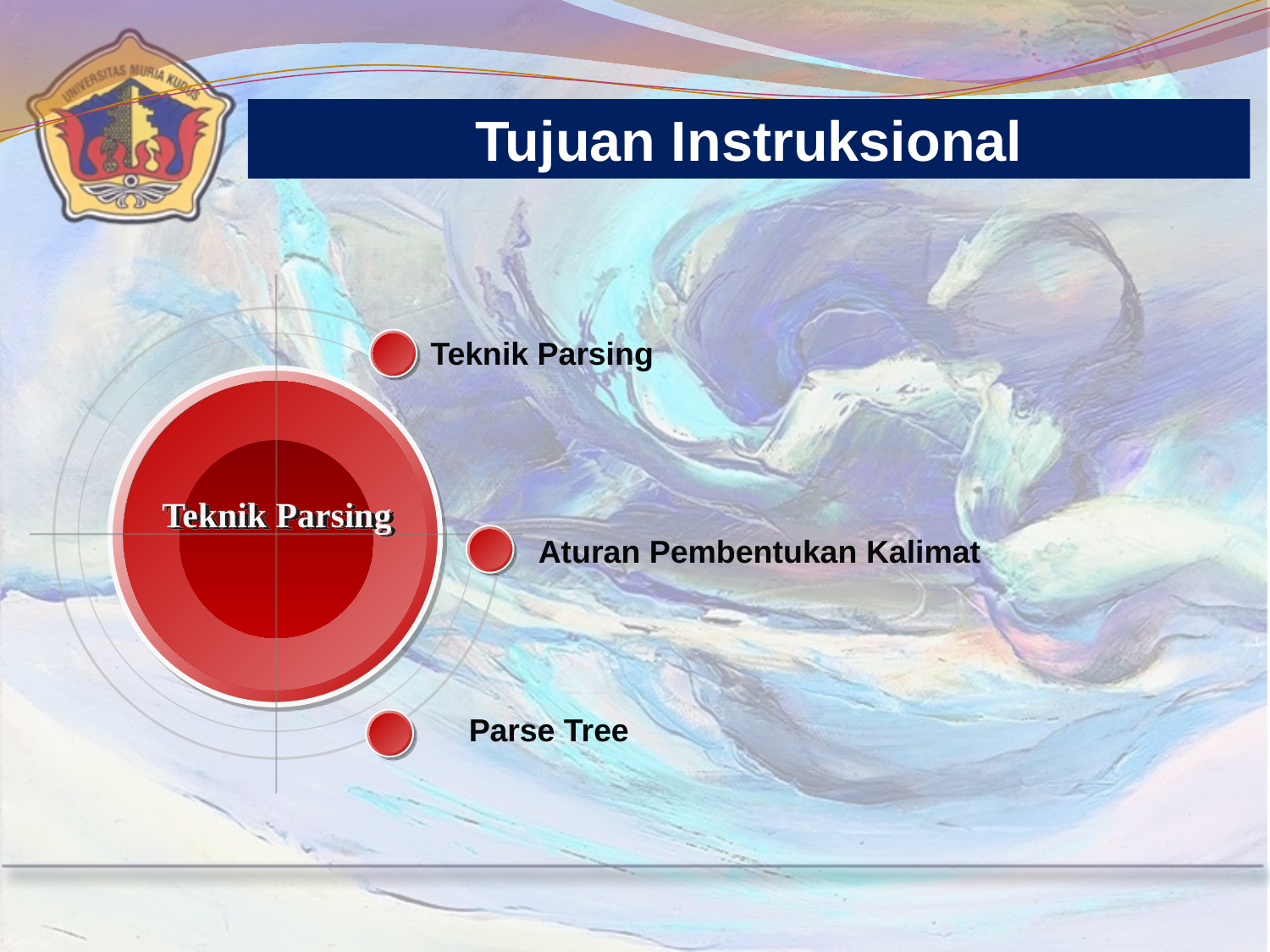

Tujuan Instruksional

 Teknik Parsing

Teknik Parsing

Aturan Pembentukan Kalimat

Parse Tree